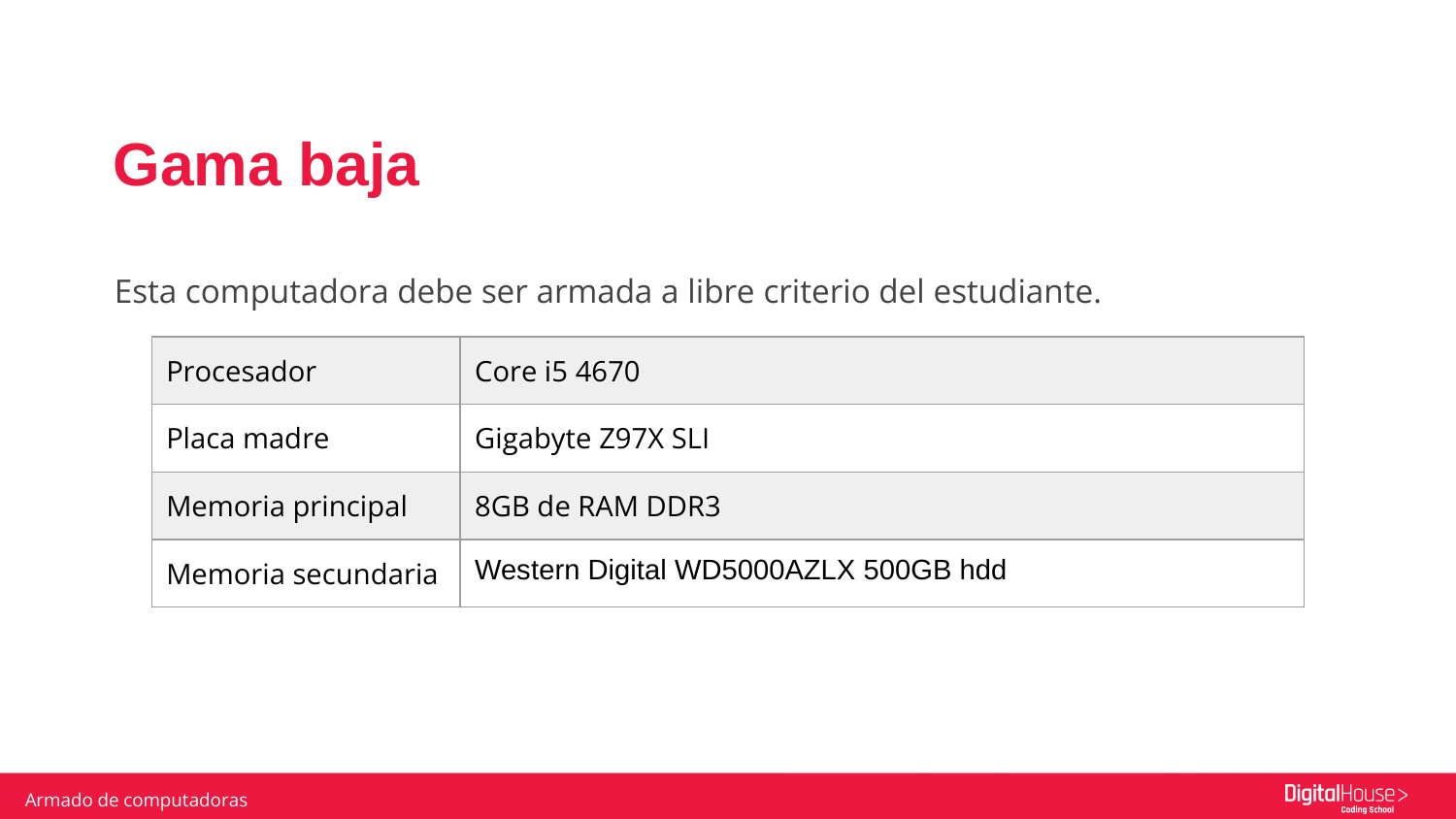

Gama baja
Esta computadora debe ser armada a libre criterio del estudiante.

| Procesador | Core i5 4670 |
| --- | --- |
| Placa madre | Gigabyte Z97X SLI |
| Memoria principal | 8GB de RAM DDR3 |
| Memoria secundaria | Western Digital WD5000AZLX 500GB hdd |